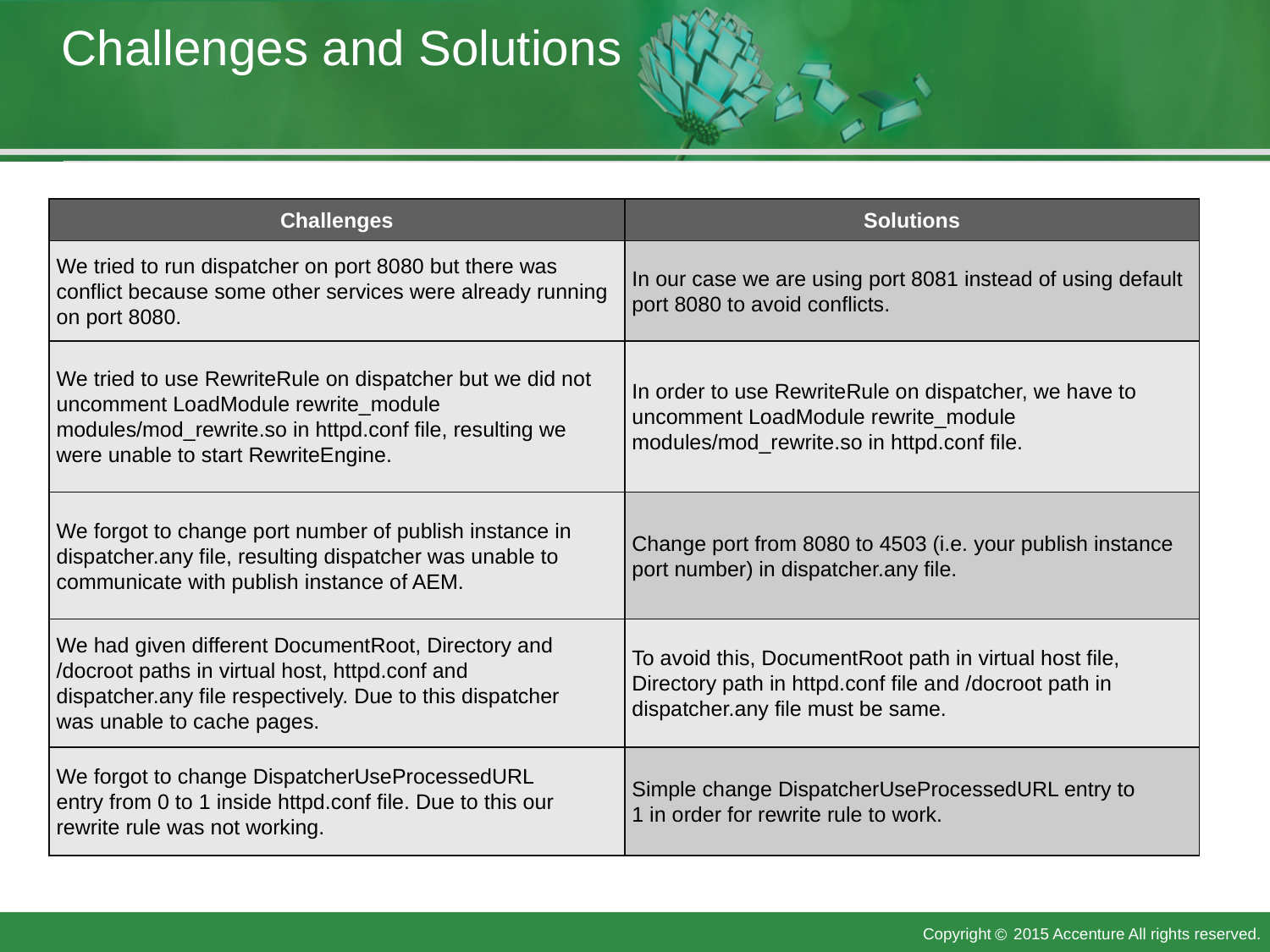

# Challenges and Solutions
| Challenges | Solutions |
| --- | --- |
| We tried to run dispatcher on port 8080 but there was conflict because some other services were already running on port 8080. | In our case we are using port 8081 instead of using default port 8080 to avoid conflicts. |
| We tried to use RewriteRule on dispatcher but we did not uncomment LoadModule rewrite\_module modules/mod\_rewrite.so in httpd.conf file, resulting we were unable to start RewriteEngine. | In order to use RewriteRule on dispatcher, we have to uncomment LoadModule rewrite\_module modules/mod\_rewrite.so in httpd.conf file. |
| We forgot to change port number of publish instance in dispatcher.any file, resulting dispatcher was unable to communicate with publish instance of AEM. | Change port from 8080 to 4503 (i.e. your publish instance port number) in dispatcher.any file. |
| We had given different DocumentRoot, Directory and /docroot paths in virtual host, httpd.conf and dispatcher.any file respectively. Due to this dispatcher was unable to cache pages. | To avoid this, DocumentRoot path in virtual host file, Directory path in httpd.conf file and /docroot path in dispatcher.any file must be same. |
| We forgot to change DispatcherUseProcessedURL entry from 0 to 1 inside httpd.conf file. Due to this our rewrite rule was not working. | Simple change DispatcherUseProcessedURL entry to 1 in order for rewrite rule to work. |